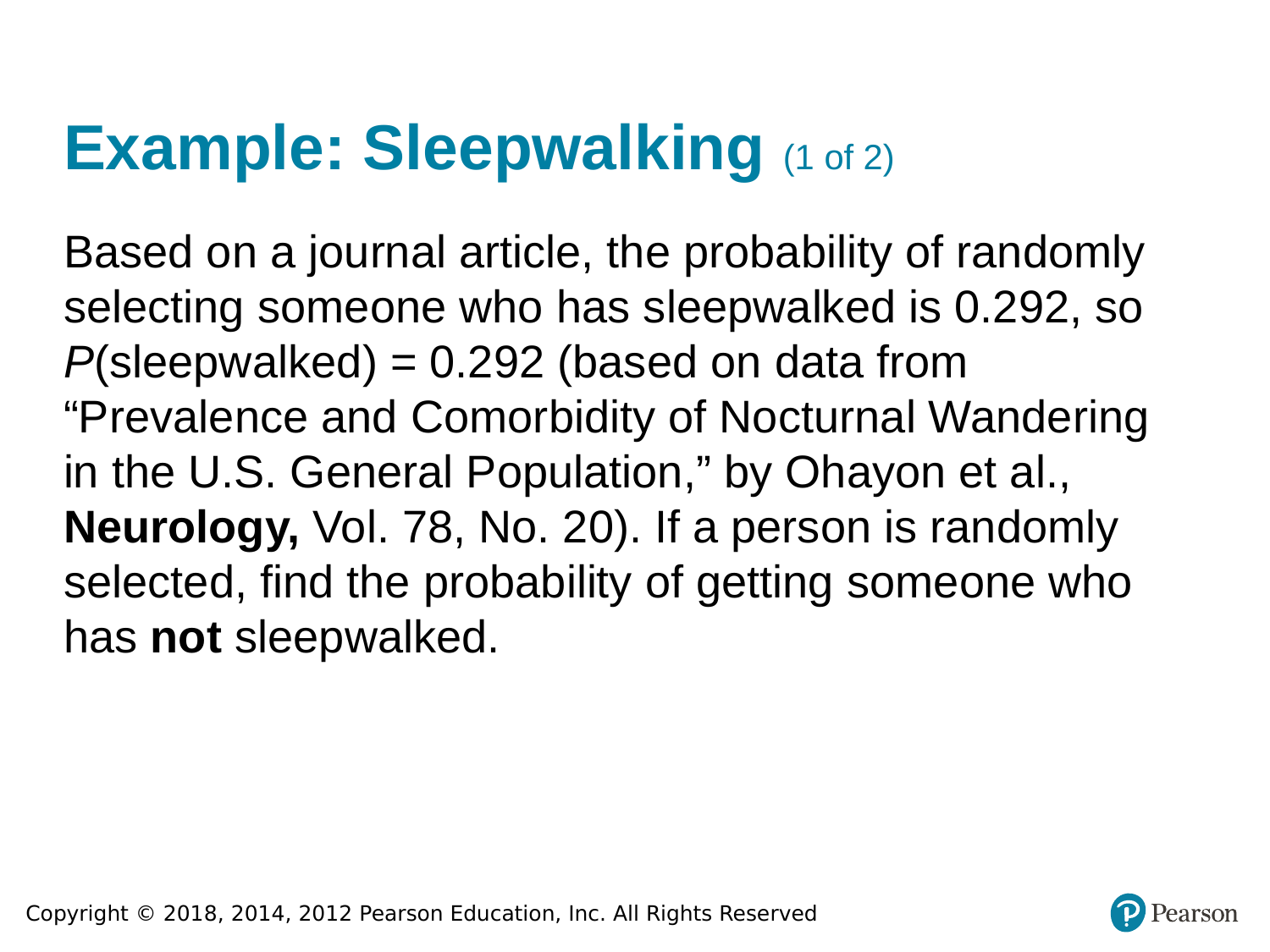

# Example: Sleepwalking (1 of 2)
Based on a journal article, the probability of randomly selecting someone who has sleepwalked is 0.292, so P(sleepwalked) = 0.292 (based on data from “Prevalence and Comorbidity of Nocturnal Wandering in the U.S. General Population,” by Ohayon et al., Neurology, Vol. 78, No. 20). If a person is randomly selected, find the probability of getting someone who has not sleepwalked.